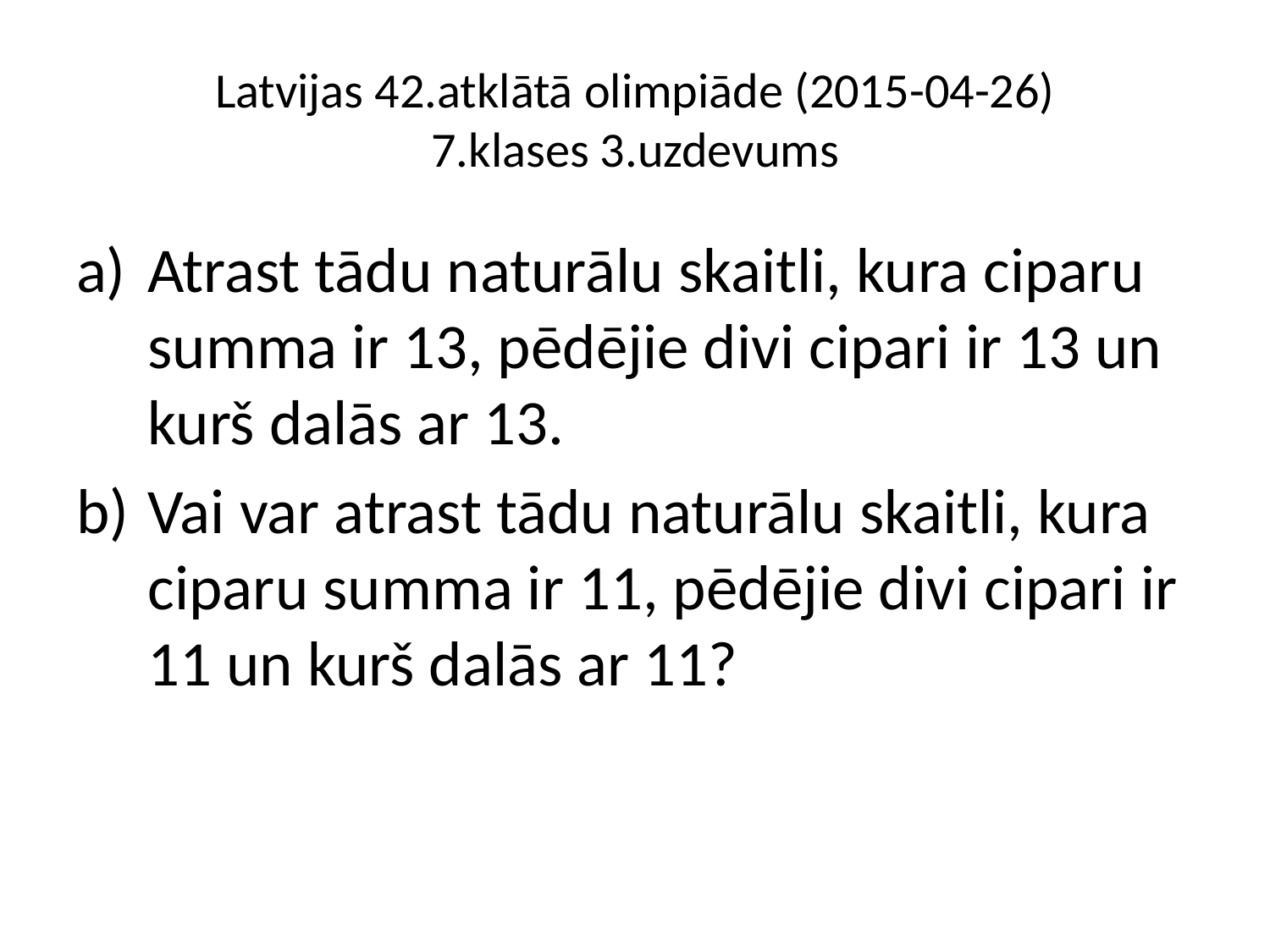

# Latvijas 42.atklātā olimpiāde (2015-04-26) 7.klases 3.uzdevums
Atrast tādu naturālu skaitli, kura ciparu summa ir 13, pēdējie divi cipari ir 13 un kurš dalās ar 13.
Vai var atrast tādu naturālu skaitli, kura ciparu summa ir 11, pēdējie divi cipari ir 11 un kurš dalās ar 11?